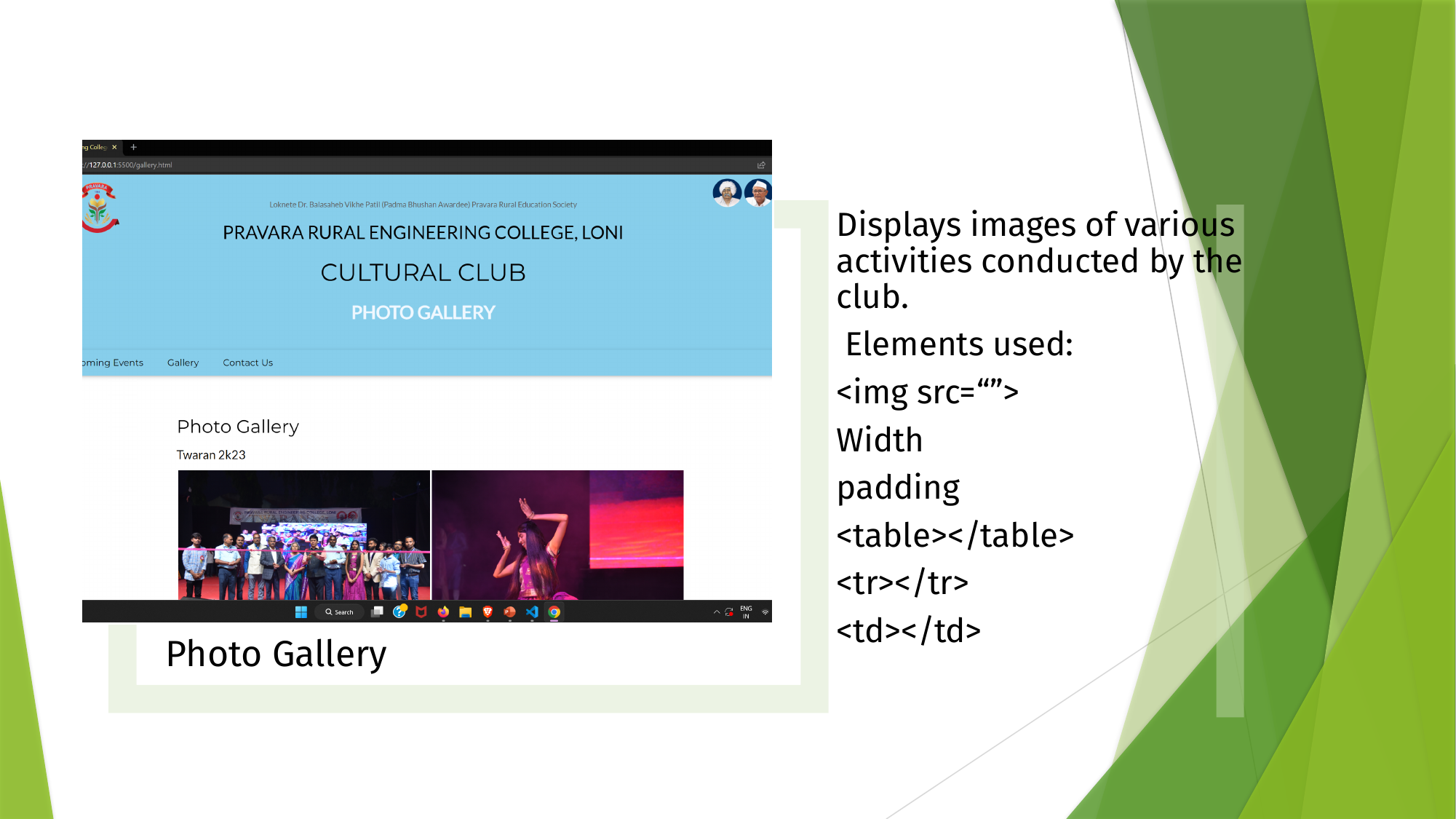

Photo Gallery
Displays images of various activities conducted by the club.
 Elements used:
<img src=“”>
Width
padding
<table></table>
<tr></tr>
<td></td>